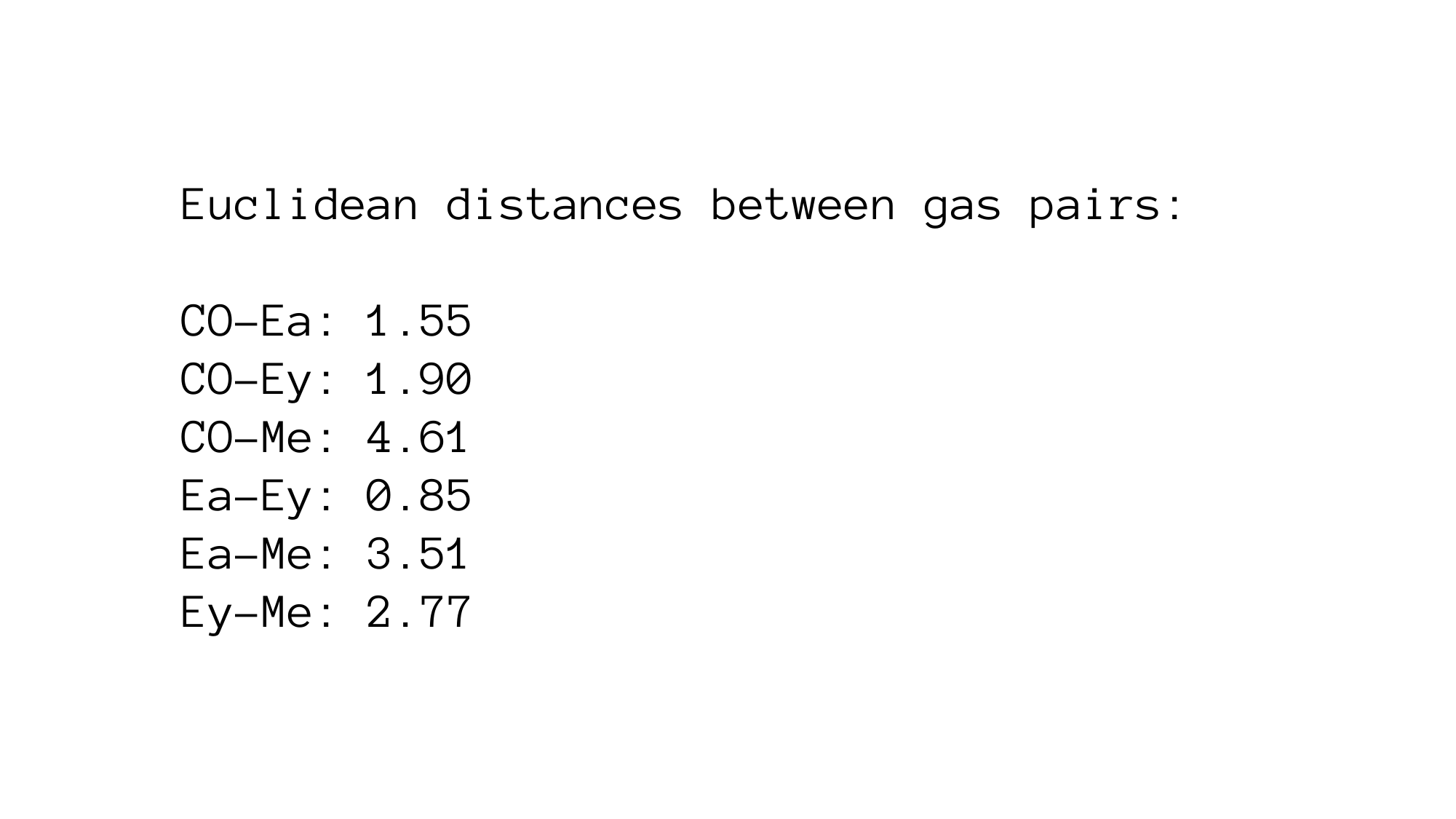

Euclidean distances between gas pairs:

CO-Ea: 1.55
CO-Ey: 1.90
CO-Me: 4.61
Ea-Ey: 0.85
Ea-Me: 3.51
Ey-Me: 2.77